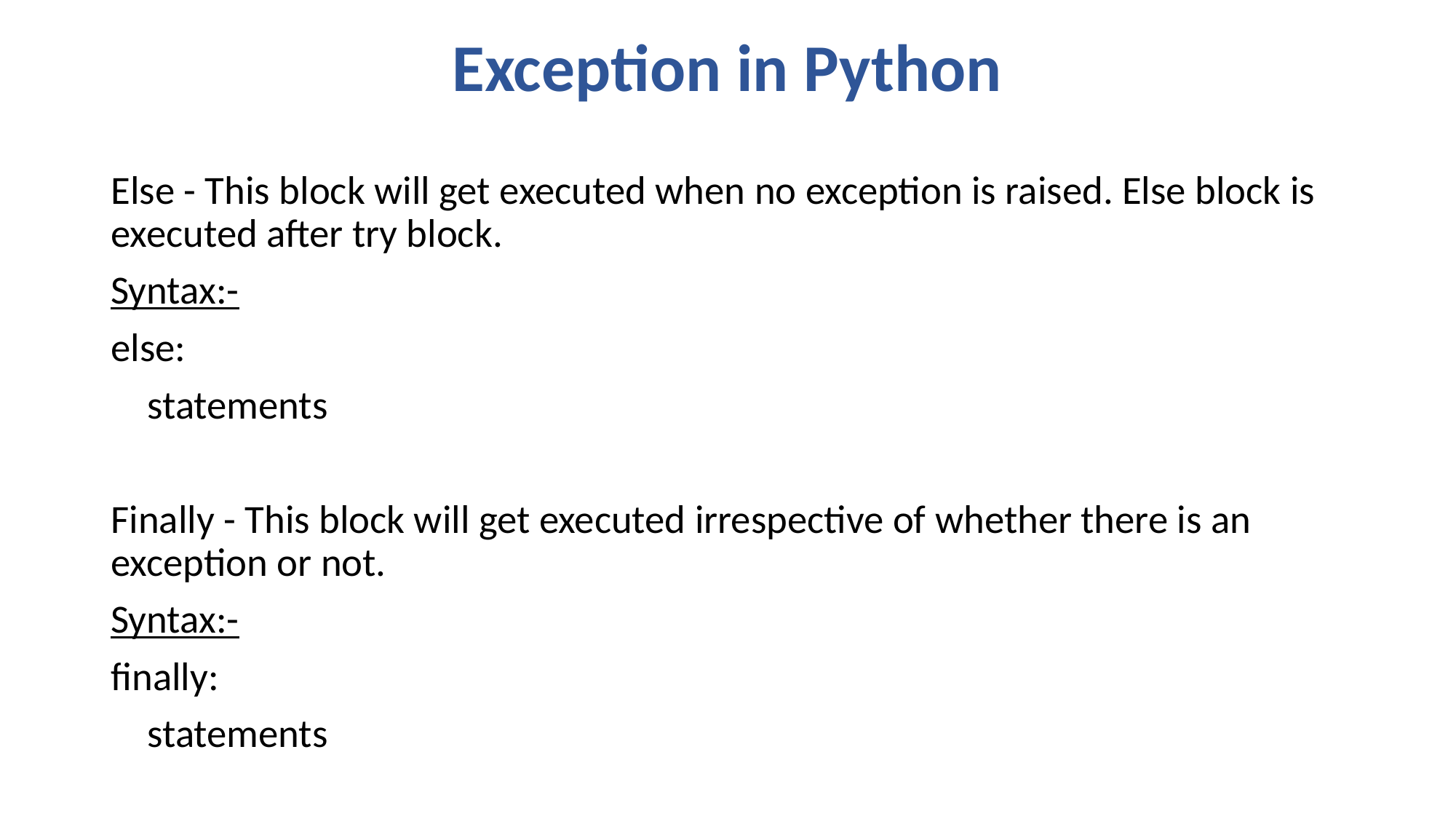

# Exception in Python
Else - This block will get executed when no exception is raised. Else block is executed after try block.
Syntax:-
else:
    statements

Finally - This block will get executed irrespective of whether there is an exception or not.
Syntax:-
finally:
    statements